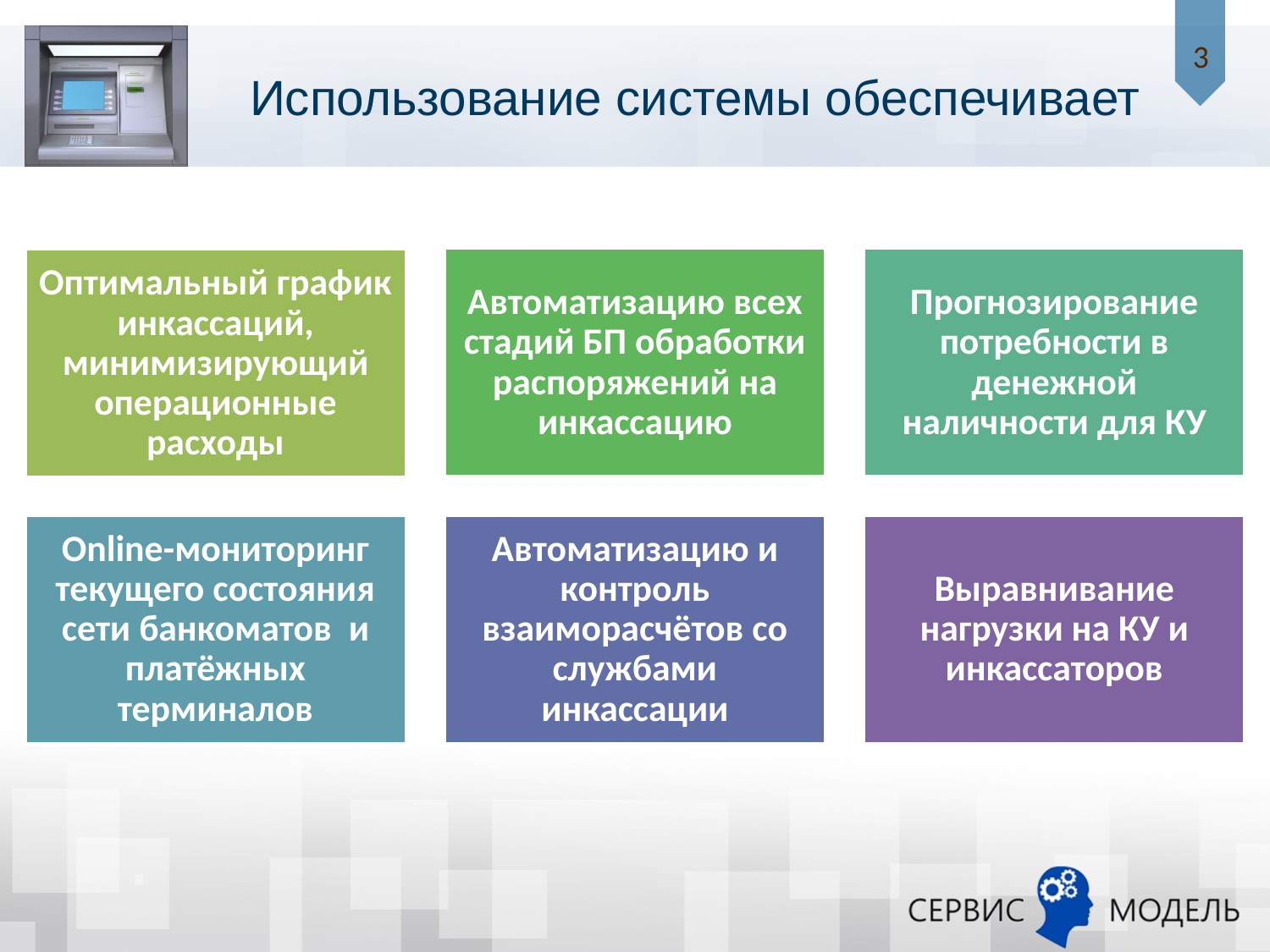

# Использование системы обеспечивает
3
Оптимальный график инкассаций, минимизирующий операционные расходы
Автоматизацию всех стадий БП обработки распоряжений на инкассацию
Прогнозирование потребности в денежной наличности для КУ
Online-мониторинг текущего состояния сети банкоматов  и платёжных терминалов
Автоматизацию и контроль взаиморасчётов со службами инкассации
Выравнивание нагрузки на КУ и инкассаторов